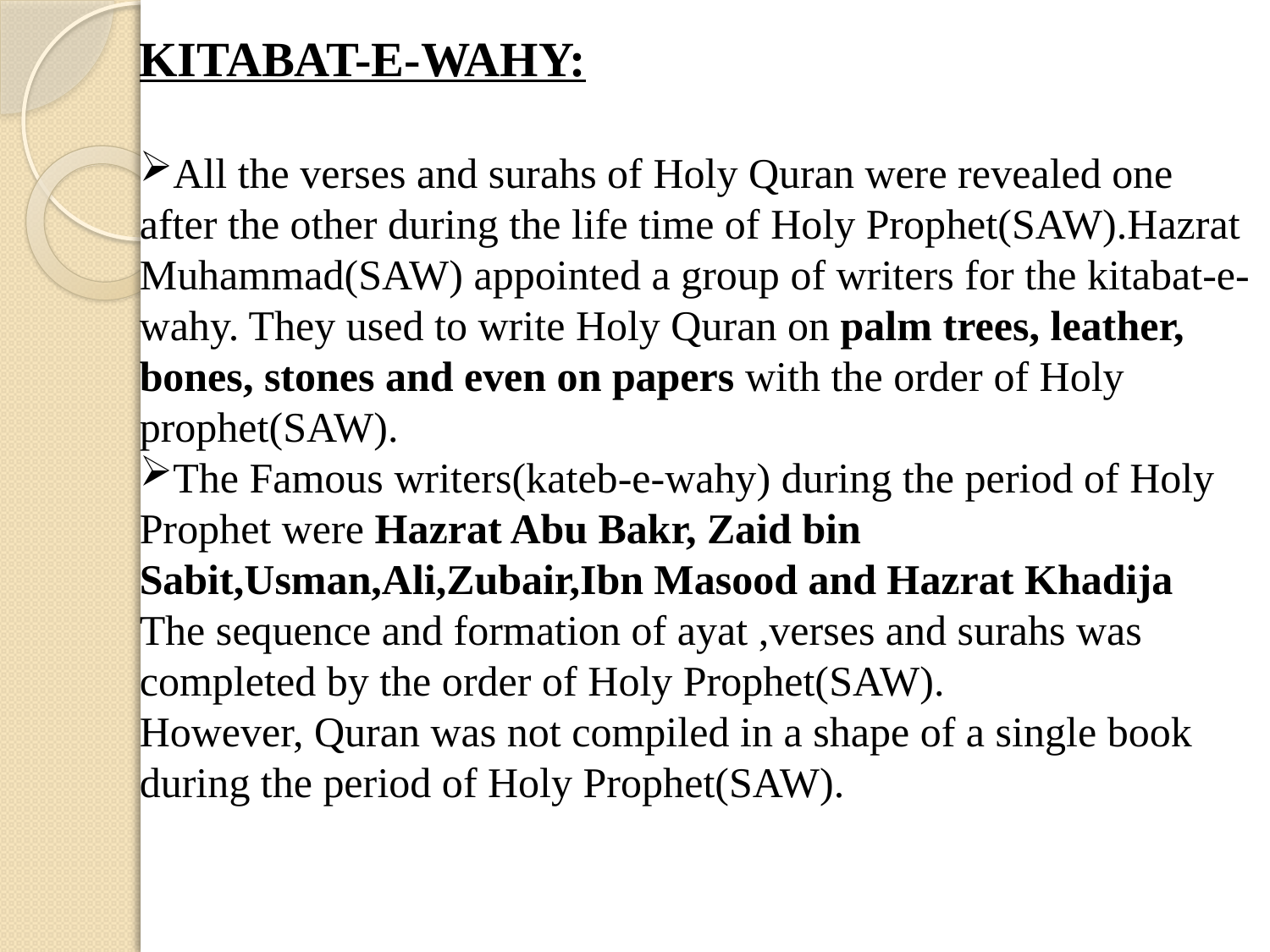

KITABAT-E-WAHY:

All the verses and surahs of Holy Quran were revealed one after the other during the life time of Holy Prophet(SAW).Hazrat Muhammad(SAW) appointed a group of writers for the kitabat-e-wahy. They used to write Holy Quran on palm trees, leather, bones, stones and even on papers with the order of Holy prophet(SAW).
The Famous writers(kateb-e-wahy) during the period of Holy Prophet were Hazrat Abu Bakr, Zaid bin Sabit,Usman,Ali,Zubair,Ibn Masood and Hazrat Khadija
The sequence and formation of ayat ,verses and surahs was completed by the order of Holy Prophet(SAW).
However, Quran was not compiled in a shape of a single book during the period of Holy Prophet(SAW).